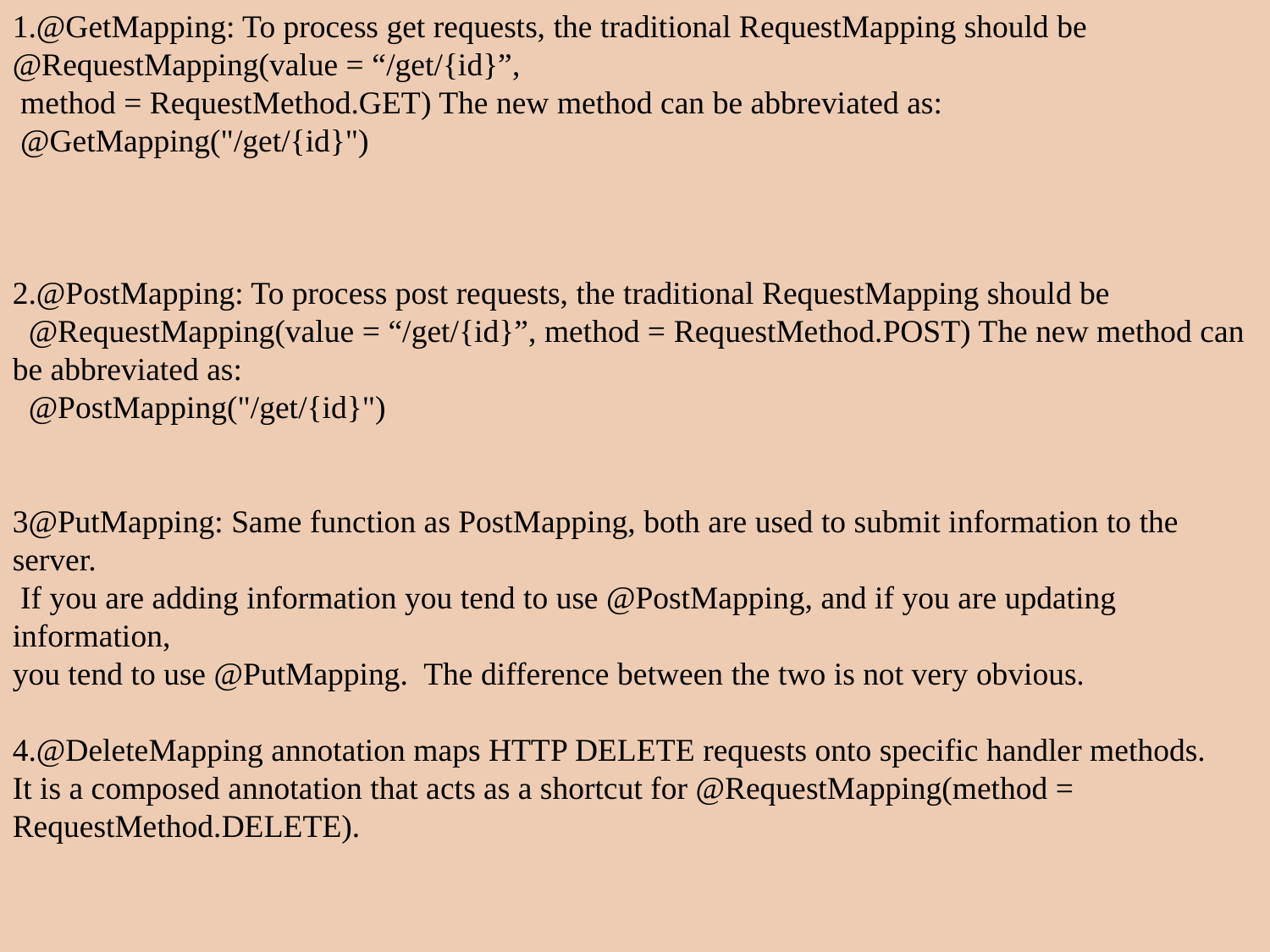

1.@GetMapping: To process get requests, the traditional RequestMapping should be @RequestMapping(value = “/get/{id}”,
 method = RequestMethod.GET) The new method can be abbreviated as:
 @GetMapping("/get/{id}")

2.@PostMapping: To process post requests, the traditional RequestMapping should be
  @RequestMapping(value = “/get/{id}”, method = RequestMethod.POST) The new method can be abbreviated as:
  @PostMapping("/get/{id}")

3@PutMapping: Same function as PostMapping, both are used to submit information to the server.
 If you are adding information you tend to use @PostMapping, and if you are updating information,
you tend to use @PutMapping.  The difference between the two is not very obvious.

4.@DeleteMapping annotation maps HTTP DELETE requests onto specific handler methods.
It is a composed annotation that acts as a shortcut for @RequestMapping(method = RequestMethod.DELETE).